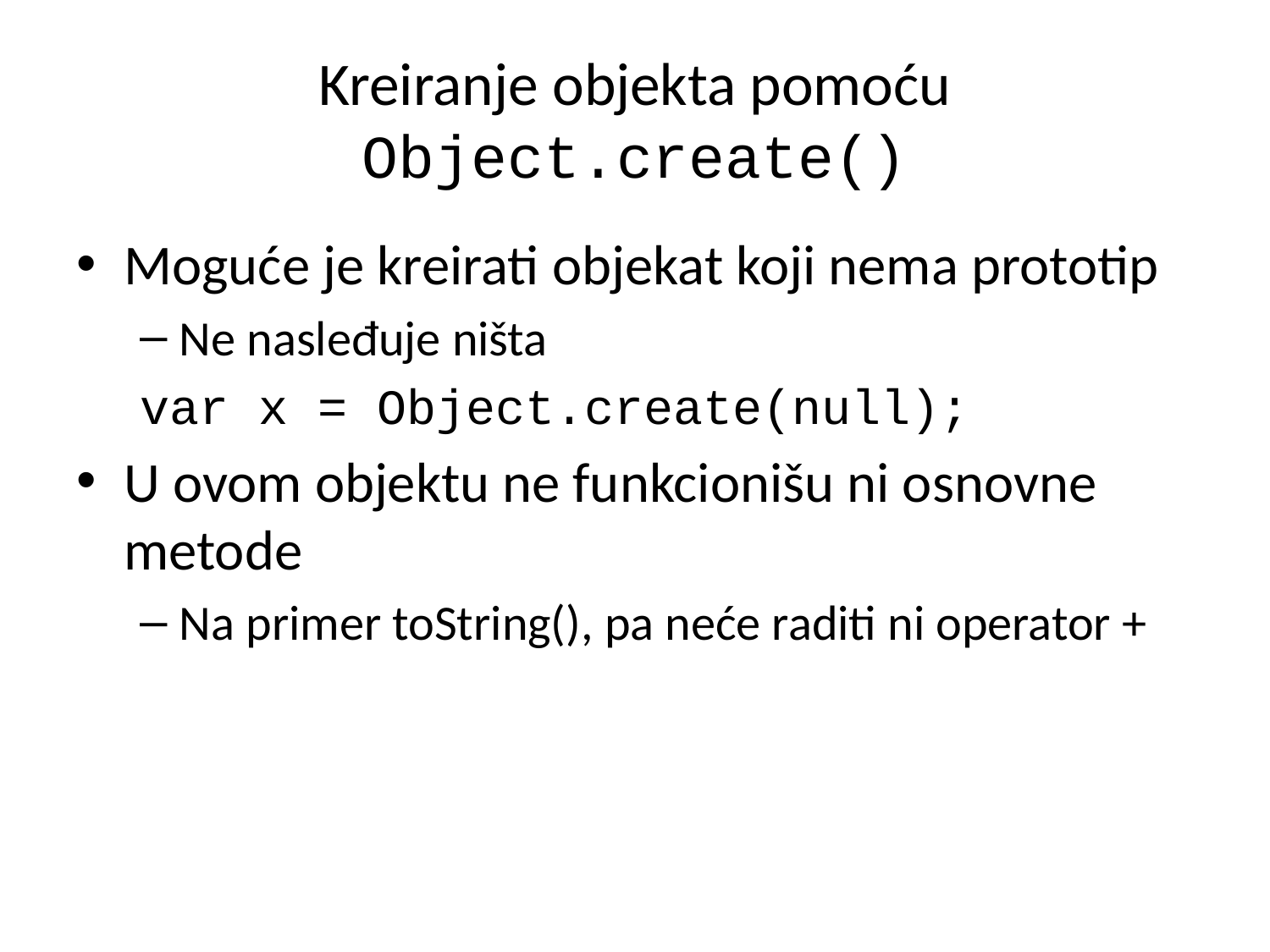

# Kreiranje objekta pomoću Object.create()
Moguće je kreirati objekat koji nema prototip
Ne nasleđuje ništa
var x = Object.create(null);
U ovom objektu ne funkcionišu ni osnovne metode
Na primer toString(), pa neće raditi ni operator +